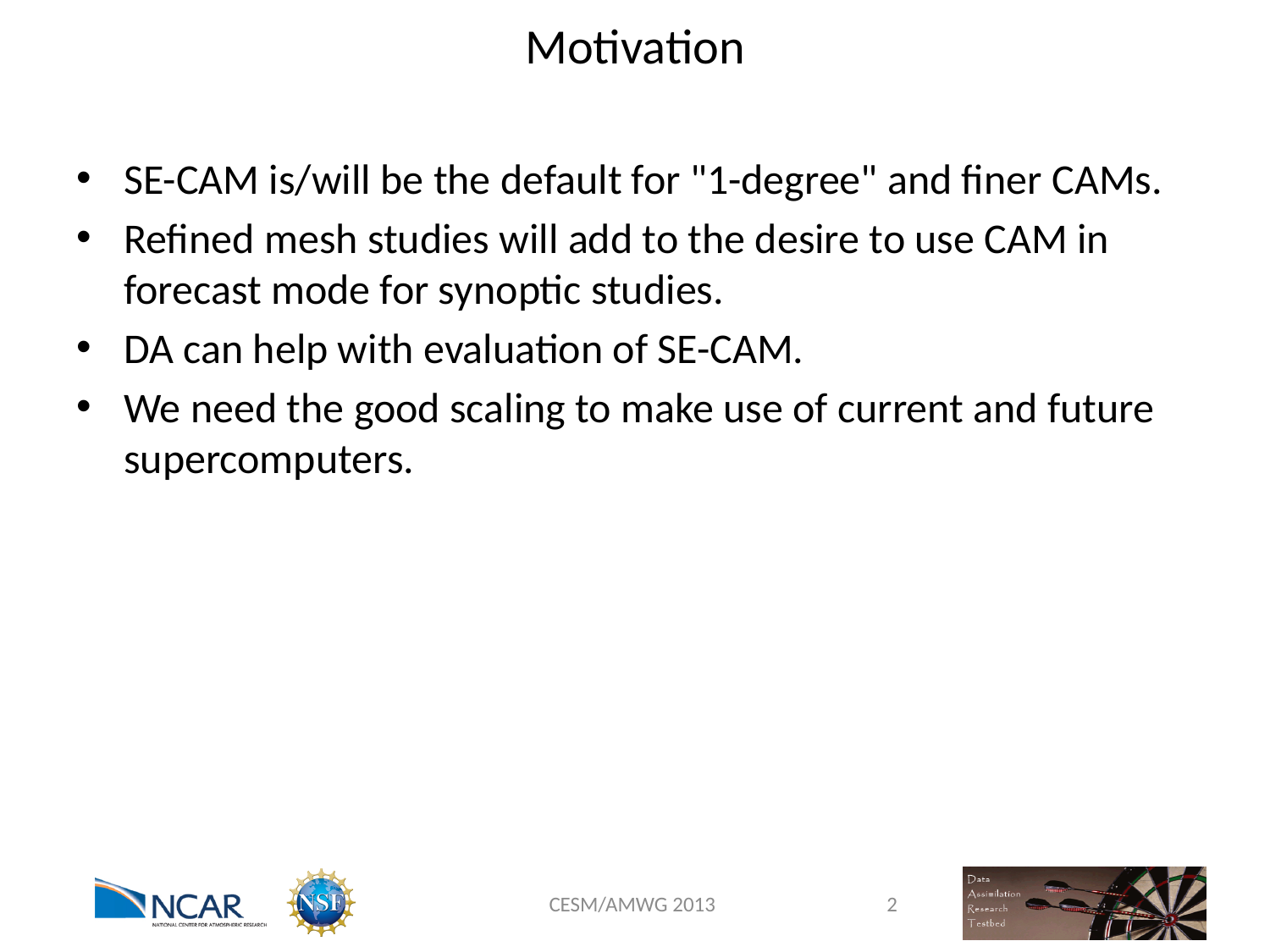

# Motivation
SE-CAM is/will be the default for "1-degree" and finer CAMs.
Refined mesh studies will add to the desire to use CAM in forecast mode for synoptic studies.
DA can help with evaluation of SE-CAM.
We need the good scaling to make use of current and future supercomputers.
CESM/AMWG 2013
2